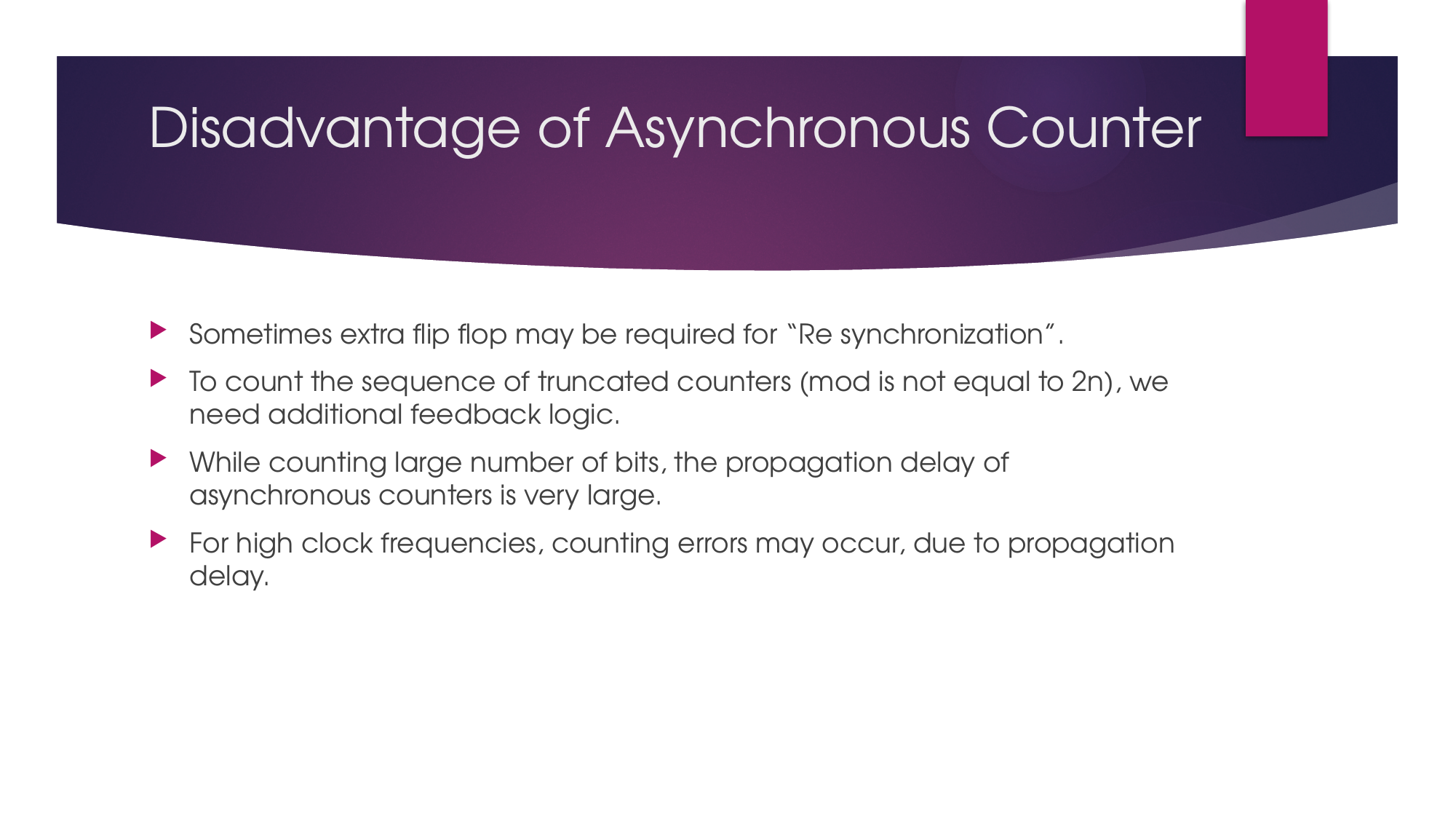

# Disadvantage of Asynchronous Counter
Sometimes extra flip flop may be required for “Re synchronization”.
To count the sequence of truncated counters (mod is not equal to 2n), we need additional feedback logic.
While counting large number of bits, the propagation delay of asynchronous counters is very large.
For high clock frequencies, counting errors may occur, due to propagation delay.